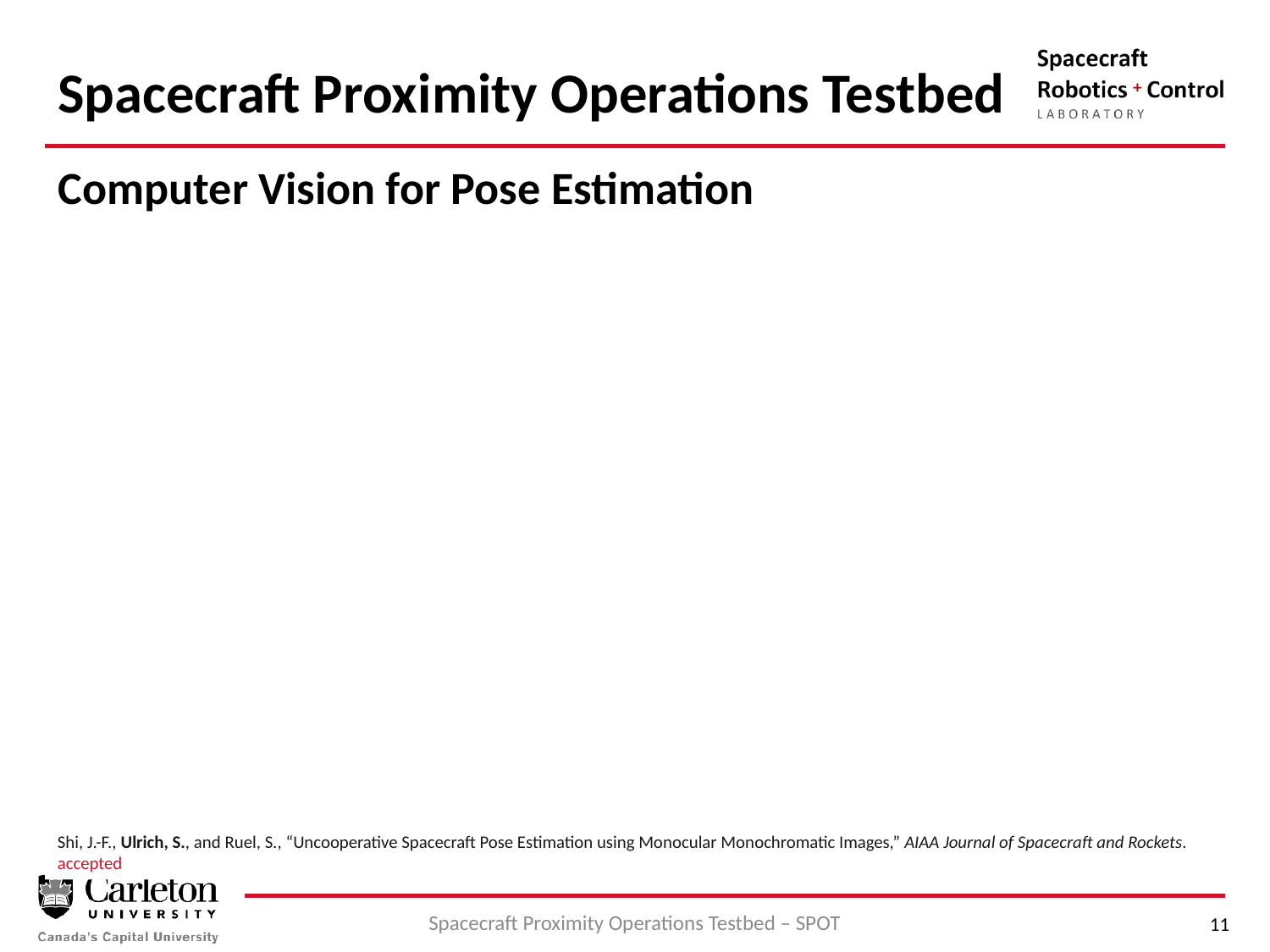

# Spacecraft Proximity Operations Testbed
Computer Vision for Pose Estimation

Shi, J.-F., Ulrich, S., and Ruel, S., “Uncooperative Spacecraft Pose Estimation using Monocular Monochromatic Images,” AIAA Journal of Spacecraft and Rockets. accepted
Spacecraft Proximity Operations Testbed – SPOT